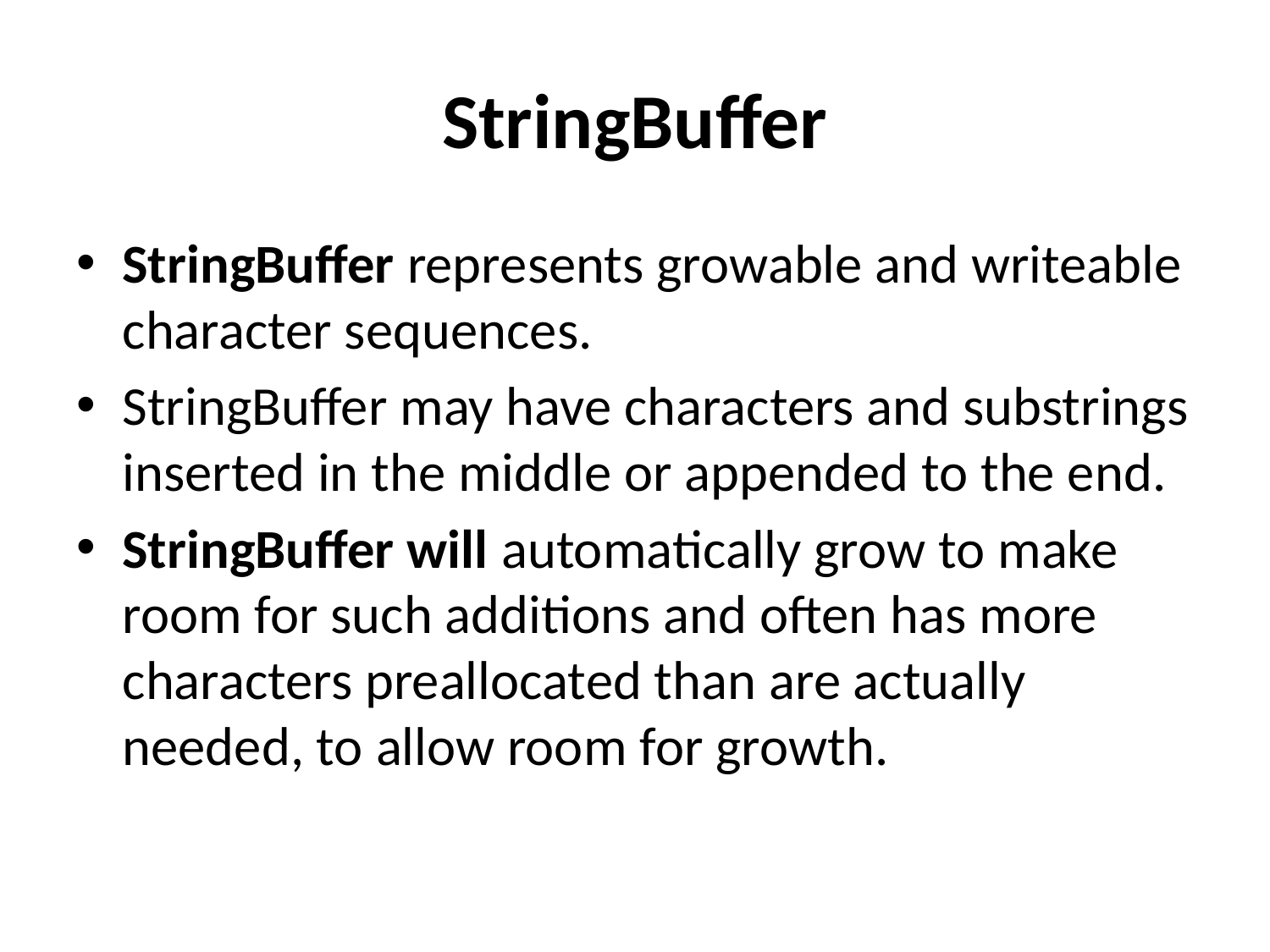

# StringBuffer
StringBuffer represents growable and writeable character sequences.
StringBuffer may have characters and substrings inserted in the middle or appended to the end.
StringBuffer will automatically grow to make room for such additions and often has more characters preallocated than are actually needed, to allow room for growth.